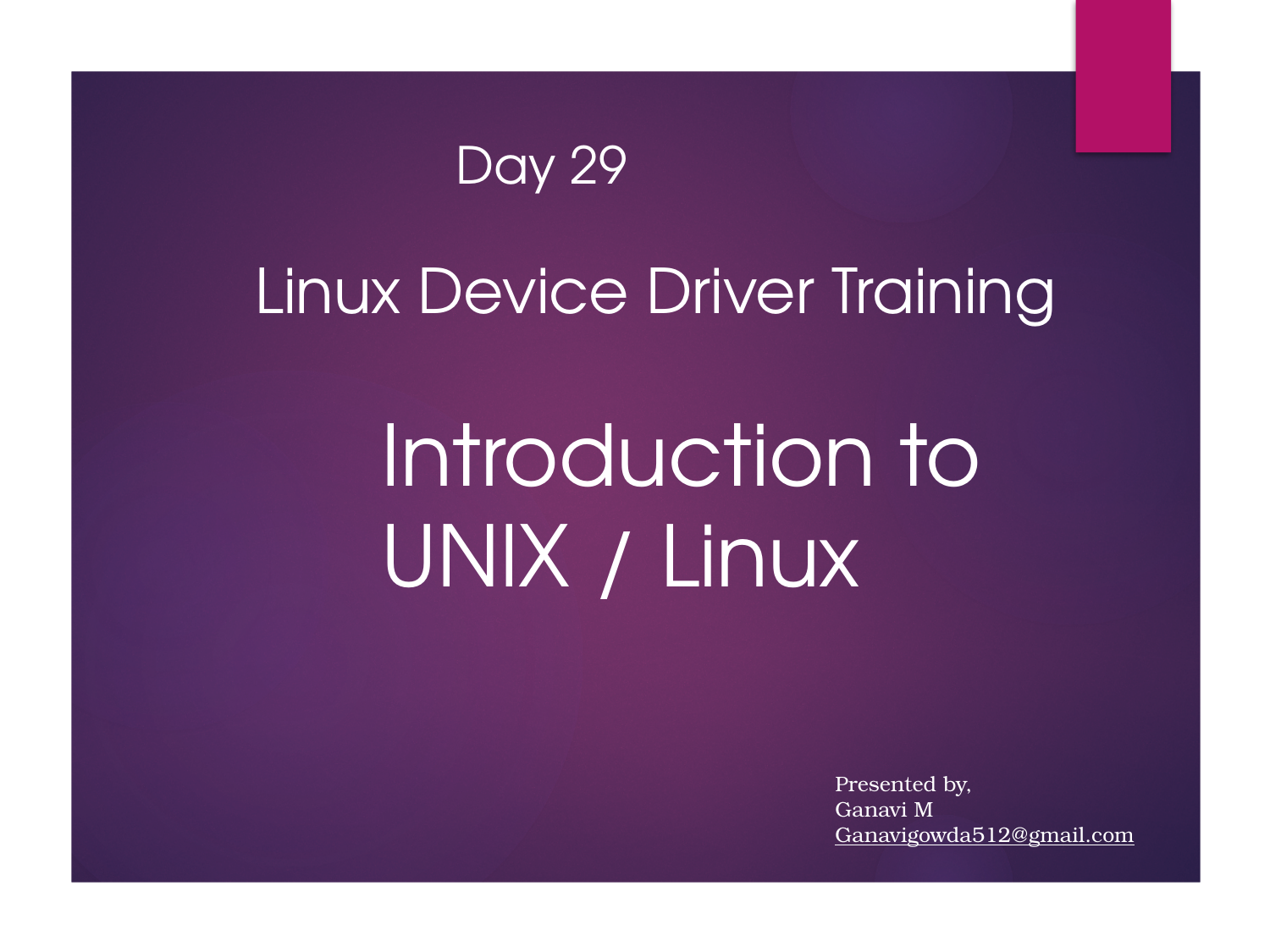

Day 29

       Linux Device Driver Training

# Introduction to UNIX / Linux
Presented by,
Ganavi M
Ganavigowda512@gmail.com